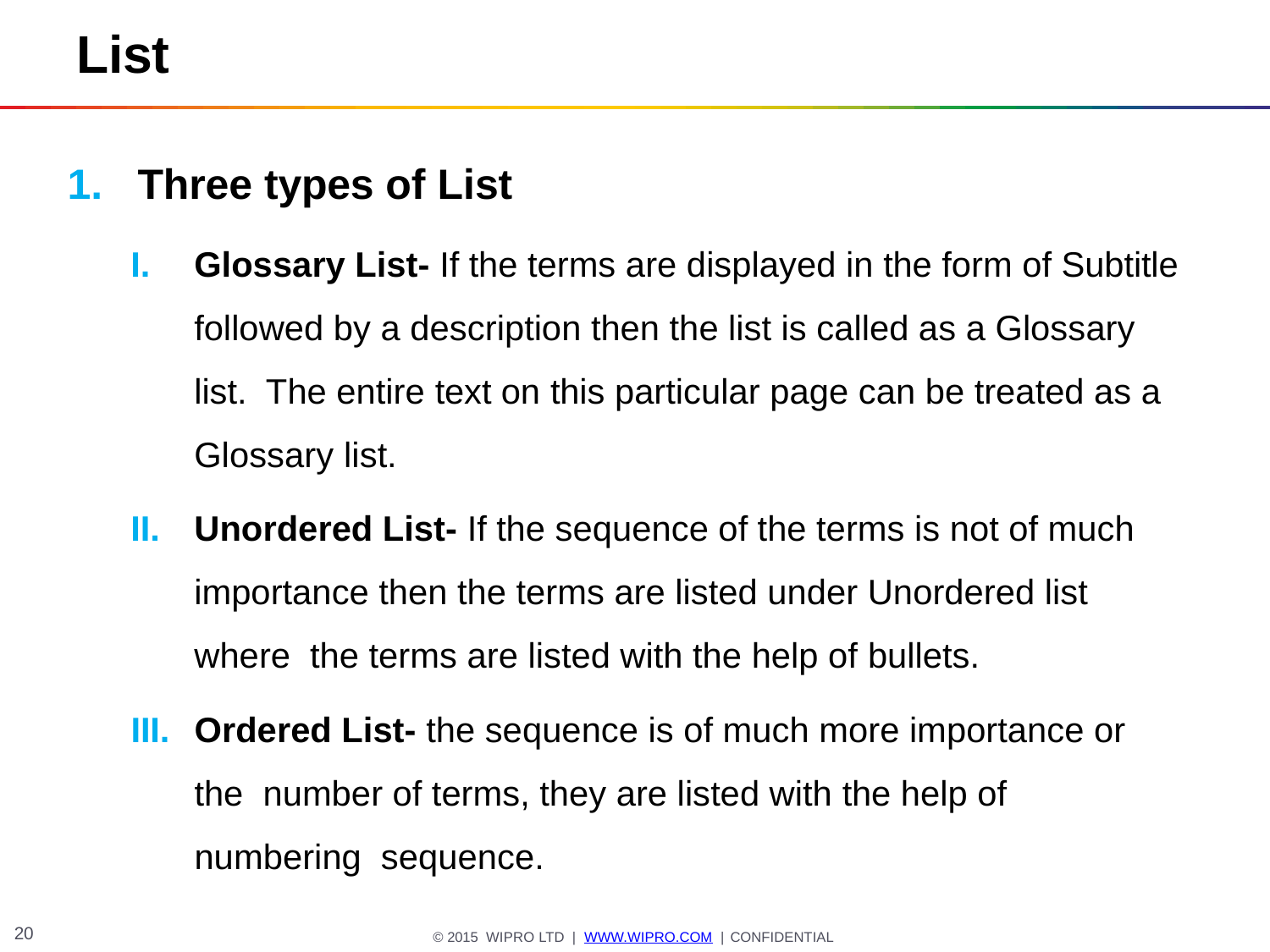

# List
Three types of List
Glossary List- If the terms are displayed in the form of Subtitle  followed by a description then the list is called as a Glossary list.  The entire text on this particular page can be treated as a  Glossary list.
Unordered List- If the sequence of the terms is not of much  importance then the terms are listed under Unordered list where  the terms are listed with the help of bullets.
Ordered List- the sequence is of much more importance or the  number of terms, they are listed with the help of numbering  sequence.
III.
20
© 2015  WIPRO LTD  |  WWW.WIPRO.COM  | CONFIDENTIAL